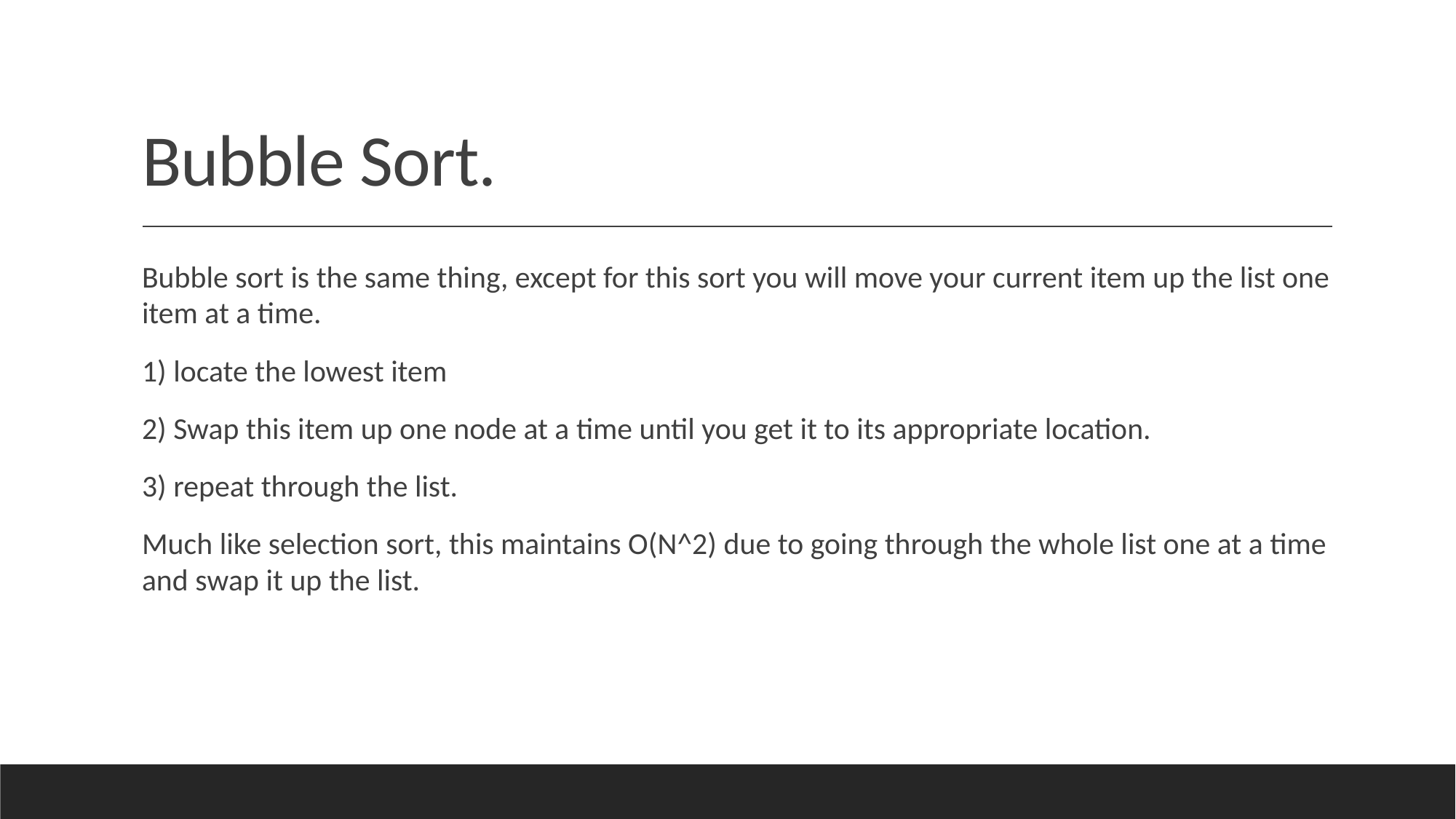

# Bubble Sort.
Bubble sort is the same thing, except for this sort you will move your current item up the list one item at a time.
1) locate the lowest item
2) Swap this item up one node at a time until you get it to its appropriate location.
3) repeat through the list.
Much like selection sort, this maintains O(N^2) due to going through the whole list one at a time and swap it up the list.